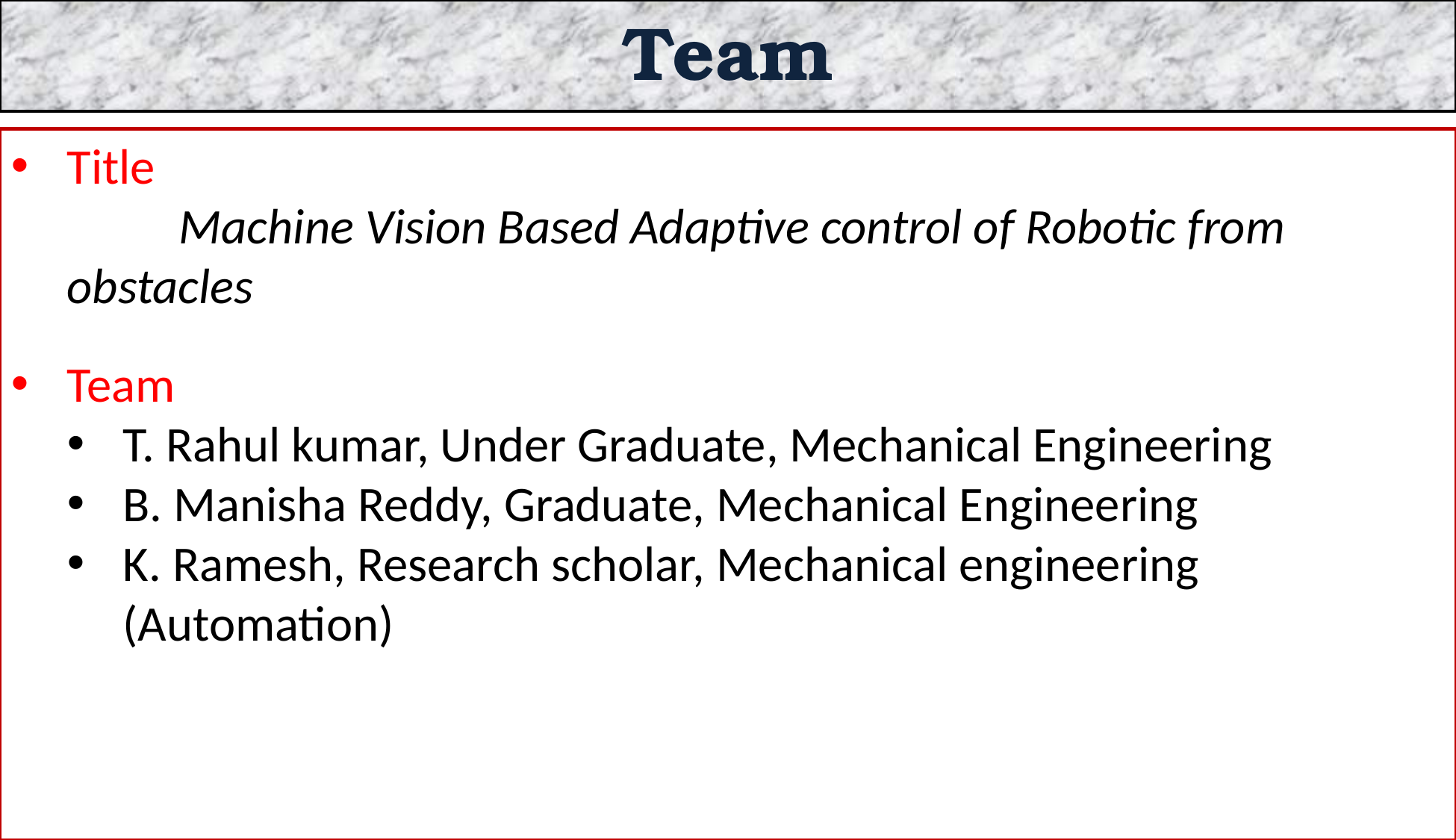

Team
Title
	Machine Vision Based Adaptive control of Robotic from obstacles

Team
T. Rahul kumar, Under Graduate, Mechanical Engineering
B. Manisha Reddy, Graduate, Mechanical Engineering
K. Ramesh, Research scholar, Mechanical engineering (Automation)